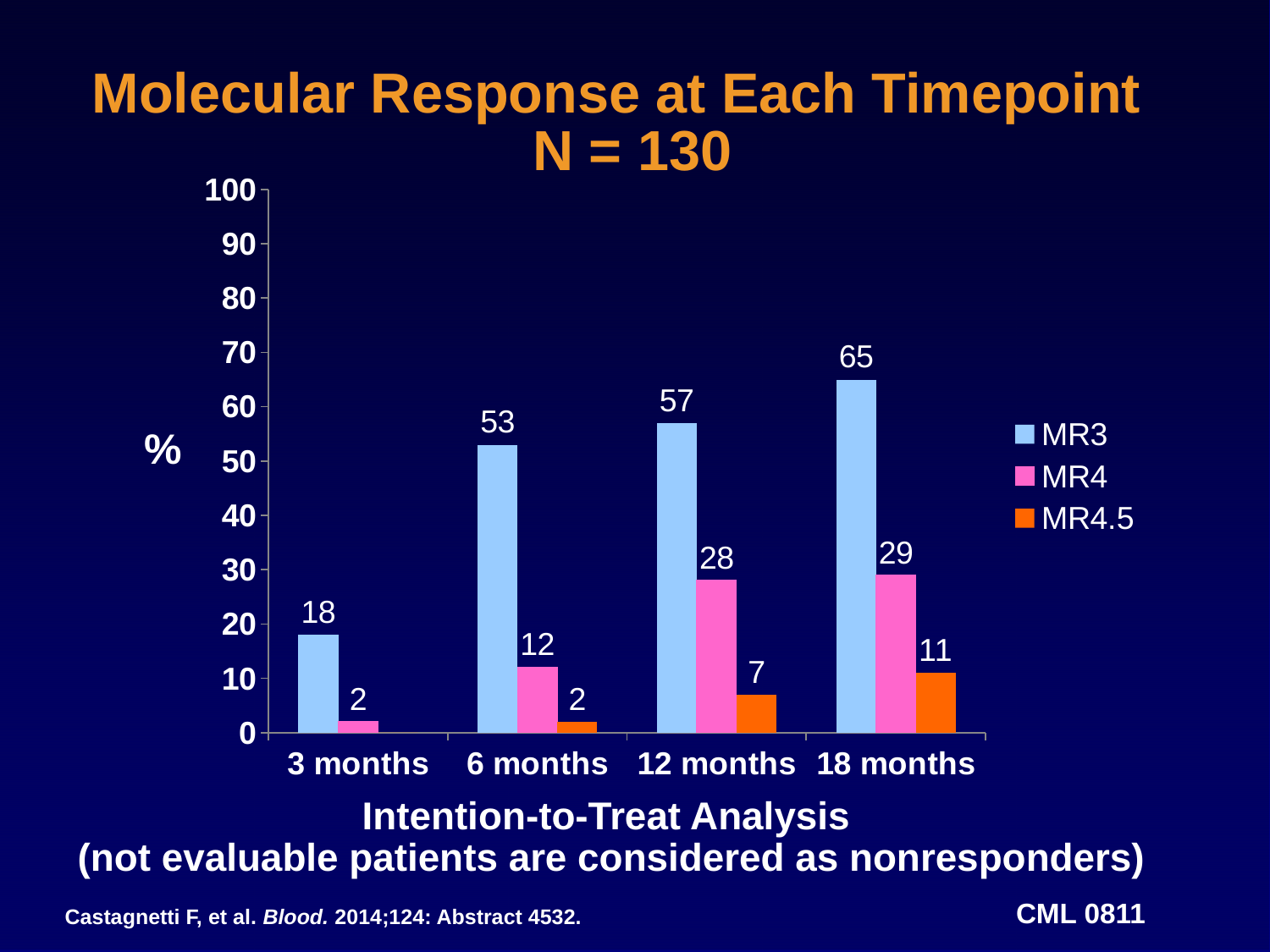

Molecular Response at Each Timepoint
N = 130

### Chart

| Category | MR3 | MR4 | MR4.5 |
|---|---|---|---|
| 3 months | 18.0 | 2.0 | 0.0 |
| 6 months | 53.0 | 12.0 | 2.0 |
| 12 months | 57.0 | 28.0 | 7.0 |
| 18 months | 65.0 | 29.0 | 11.0 |
%
Intention-to-Treat Analysis
(not evaluable patients are considered as nonresponders)
CML 0811
Castagnetti F, et al. Blood. 2014;124: Abstract 4532.